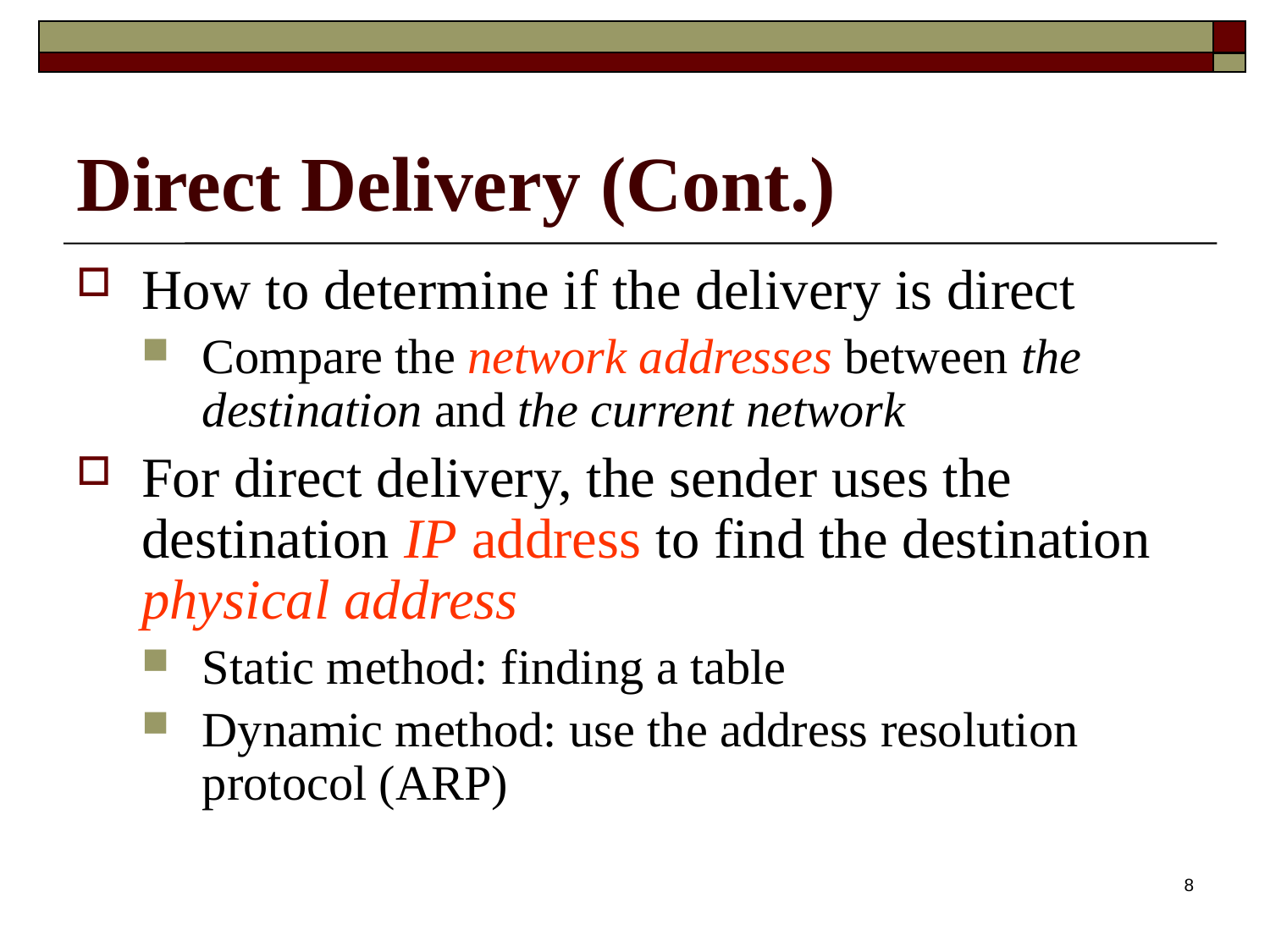

# Direct Delivery (Cont.)
How to determine if the delivery is direct
Compare the network addresses between the destination and the current network
For direct delivery, the sender uses the destination IP address to find the destination physical address
Static method: finding a table
Dynamic method: use the address resolution protocol (ARP)
8